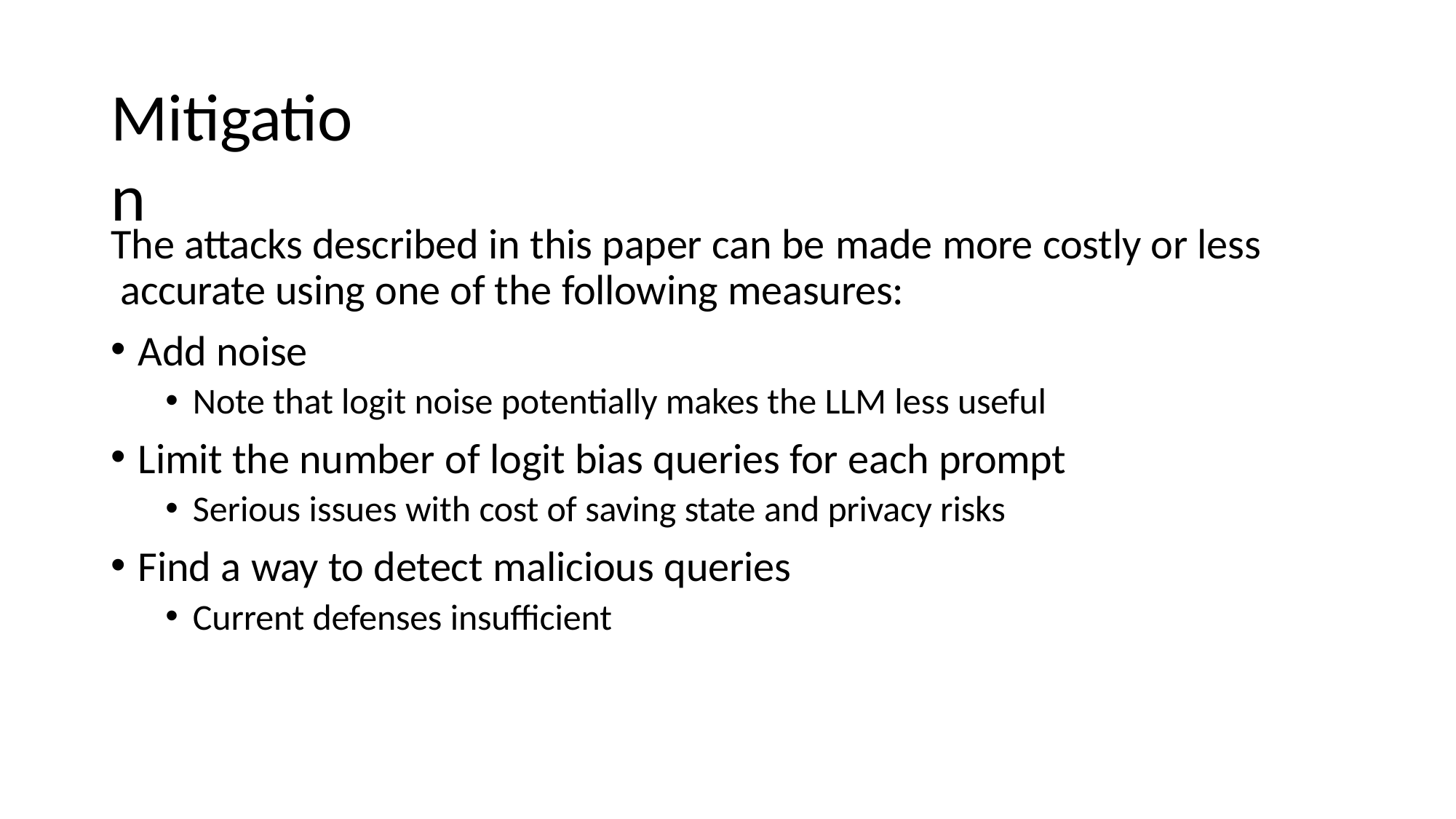

# Mitigation
The attacks described in this paper can be made more costly or less  accurate using one of the following measures:
Add noise
Note that logit noise potentially makes the LLM less useful
Limit the number of logit bias queries for each prompt
Serious issues with cost of saving state and privacy risks
Find a way to detect malicious queries
Current defenses insufficient